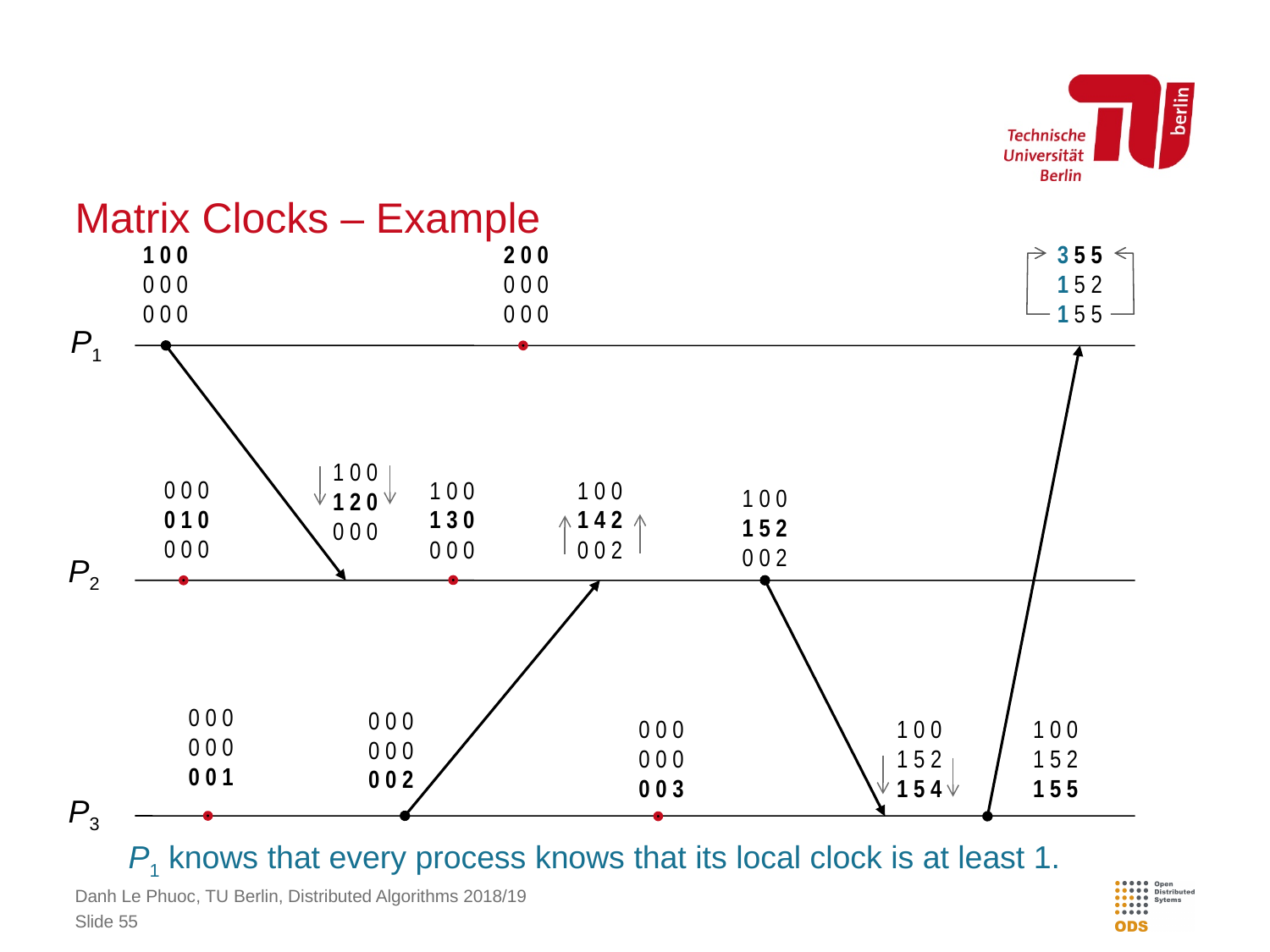

# Matrix Clocks – Example
1 0 0
0 0 0
0 0 0
2 0 0
0 0 0
0 0 0
3 5 5
1 5 2
1 5 5

P1

1 0 0
1 2 0
0 0 0
0 0 0
0 1 0
0 0 0
1 0 0
1 3 0
0 0 0
1 0 0
1 4 2
0 0 2
1 0 0
1 5 2
0 0 2
P2

0 0 0
0 0 0
0 0 1
0 0 0
0 0 0
0 0 2
1 0 0
1 5 2
1 5 5
0 0 0
0 0 0
0 0 3
1 0 0
1 5 2
1 5 4
P3

P1 knows that every process knows that its local clock is at least 1.
Danh Le Phuoc, TU Berlin, Distributed Algorithms 2018/19
Slide 55